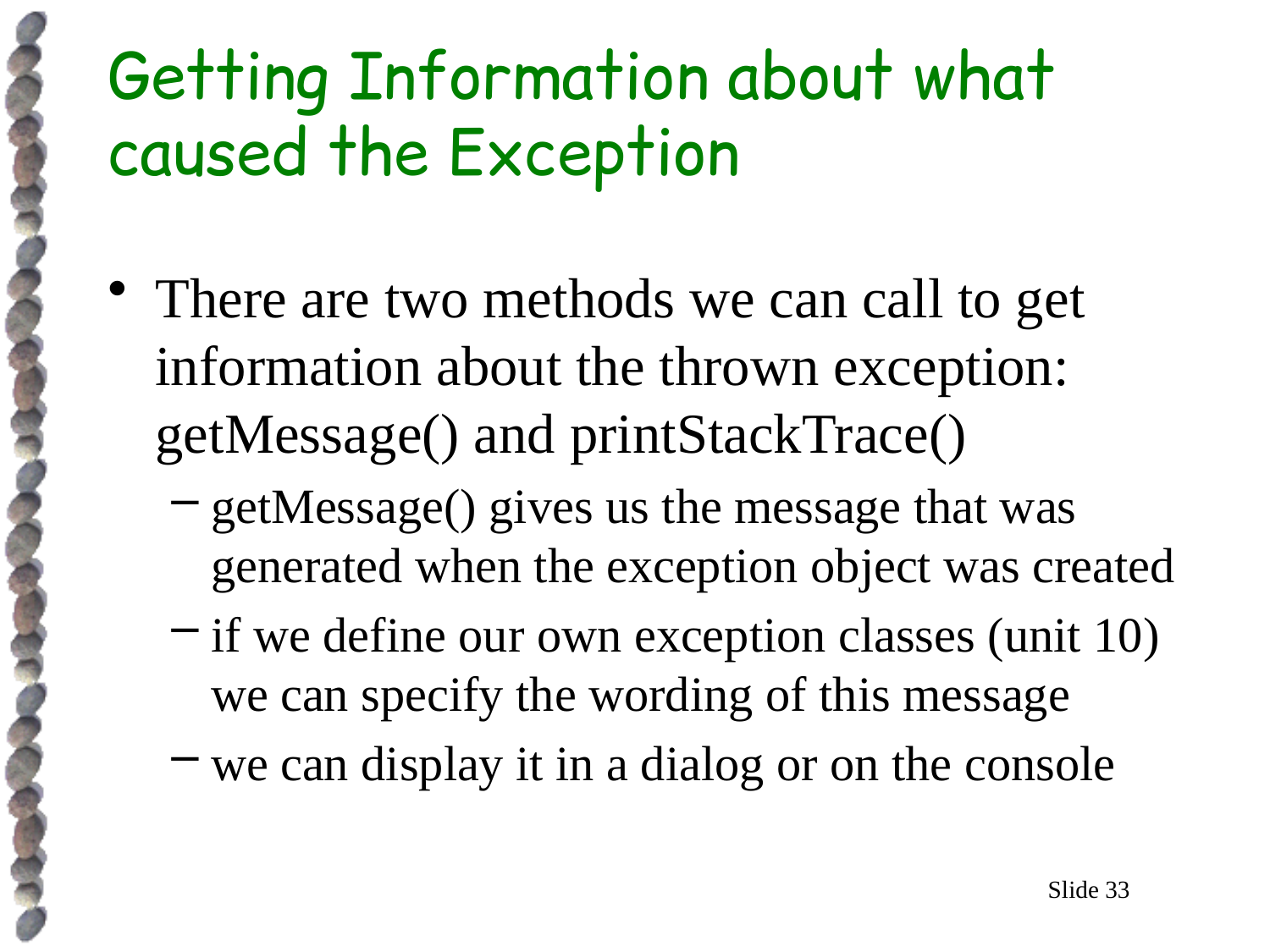

# Getting Information about what caused the Exception

There are two methods we can call to get information about the thrown exception: getMessage() and printStackTrace()
getMessage() gives us the message that was generated when the exception object was created
if we define our own exception classes (unit 10) we can specify the wording of this message
we can display it in a dialog or on the console
Slide 33